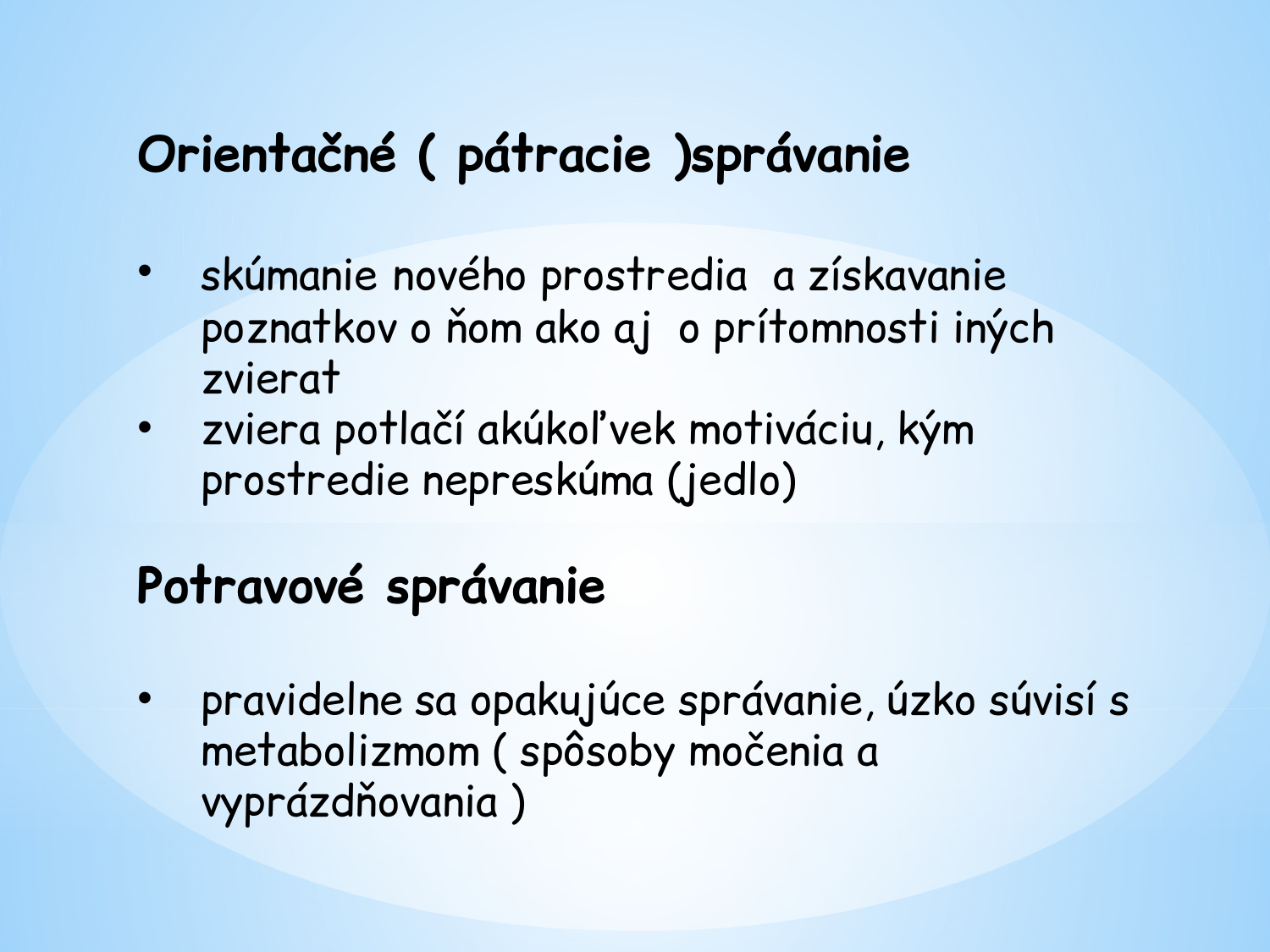

Orientačné ( pátracie )správanie

skúmanie nového prostredia  a získavanie poznatkov o ňom ako aj  o prítomnosti iných zvierat
zviera potlačí akúkoľvek motiváciu, kým prostredie nepreskúma (jedlo)

Potravové správanie

pravidelne sa opakujúce správanie, úzko súvisí s metabolizmom ( spôsoby močenia a vyprázdňovania )